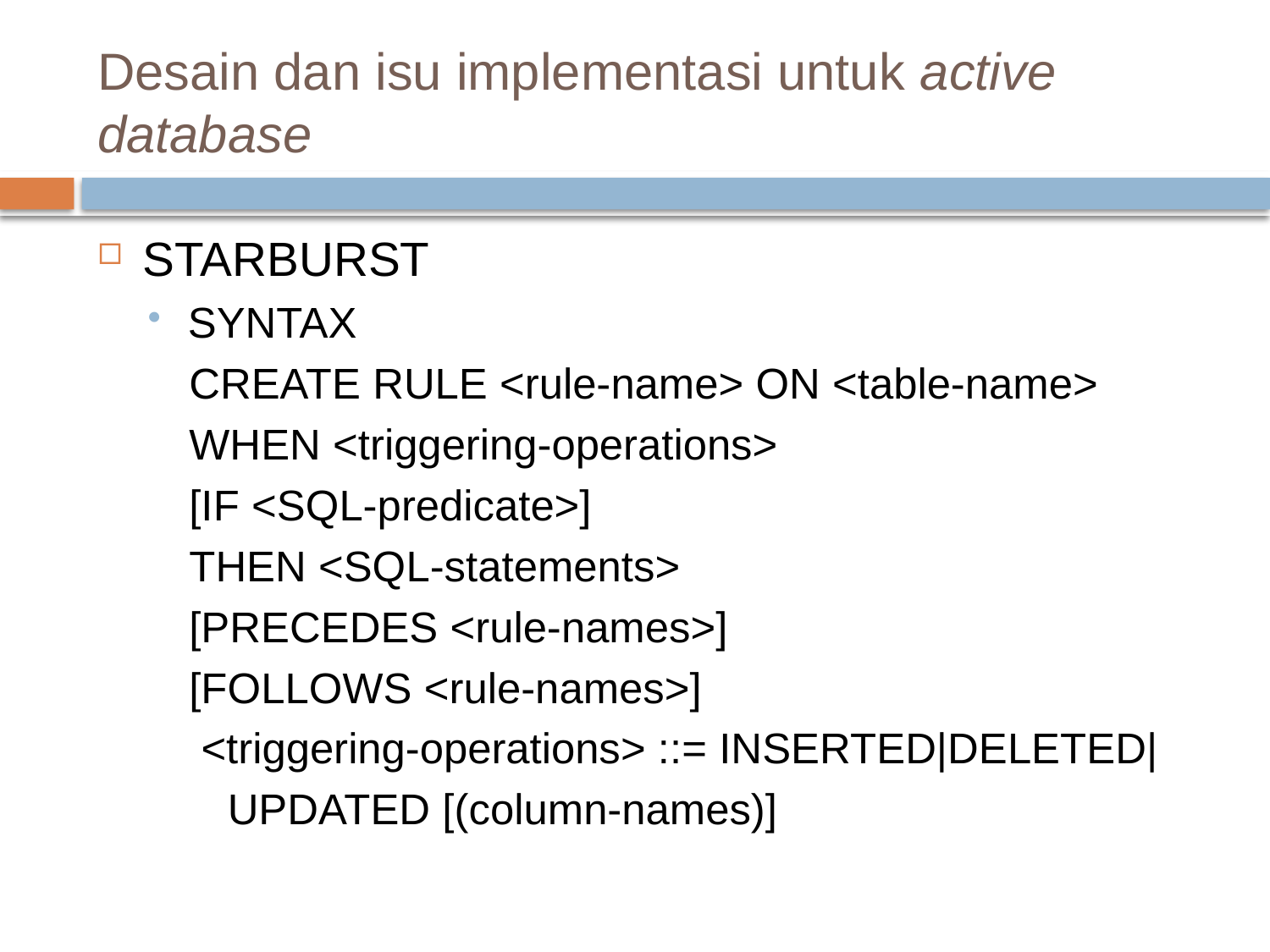

# Desain dan isu implementasi untuk active database
STARBURST
SYNTAX
CREATE RULE <rule-name> ON <table-name>
WHEN <triggering-operations>
[IF <SQL-predicate>]
THEN <SQL-statements>
[PRECEDES <rule-names>]
[FOLLOWS <rule-names>]
 <triggering-operations> ::= INSERTED|DELETED|
					UPDATED [(column-names)]